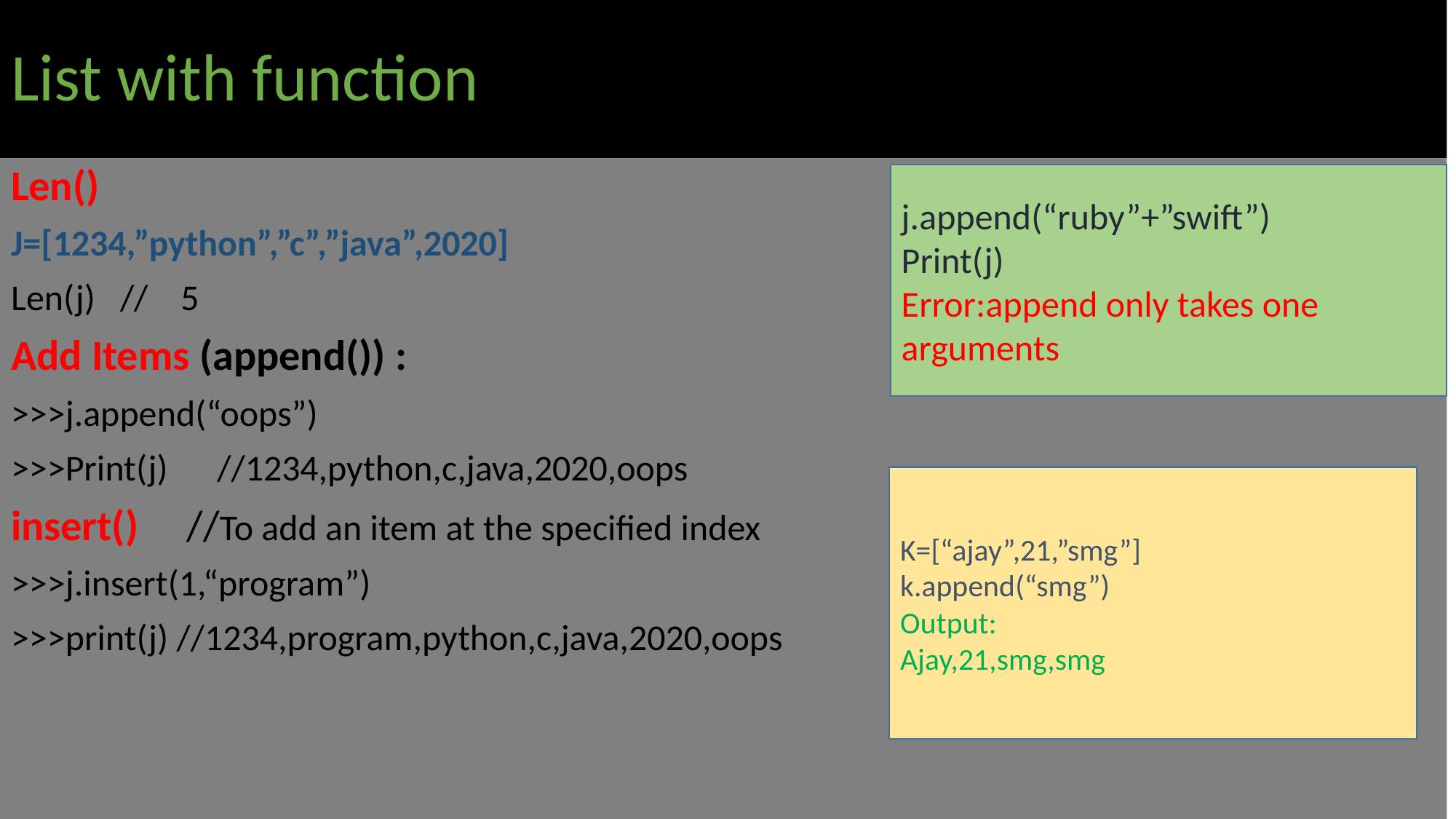

# List with function
Len()
J=[1234,”python”,”c”,”java”,2020]
Len(j)	//    5
Add Items (append()) :
>>>j.append(“oops”)
>>>Print(j)      //1234,python,c,java,2020,oops
insert()     //To add an item at the specified index
>>>j.insert(1,“program”)
>>>print(j) //1234,program,python,c,java,2020,oops

j.append(“ruby”+”swift”)
Print(j)
Error:append only takes one arguments
K=[“ajay”,21,”smg”]
k.append(“smg”)
Output:
Ajay,21,smg,smg